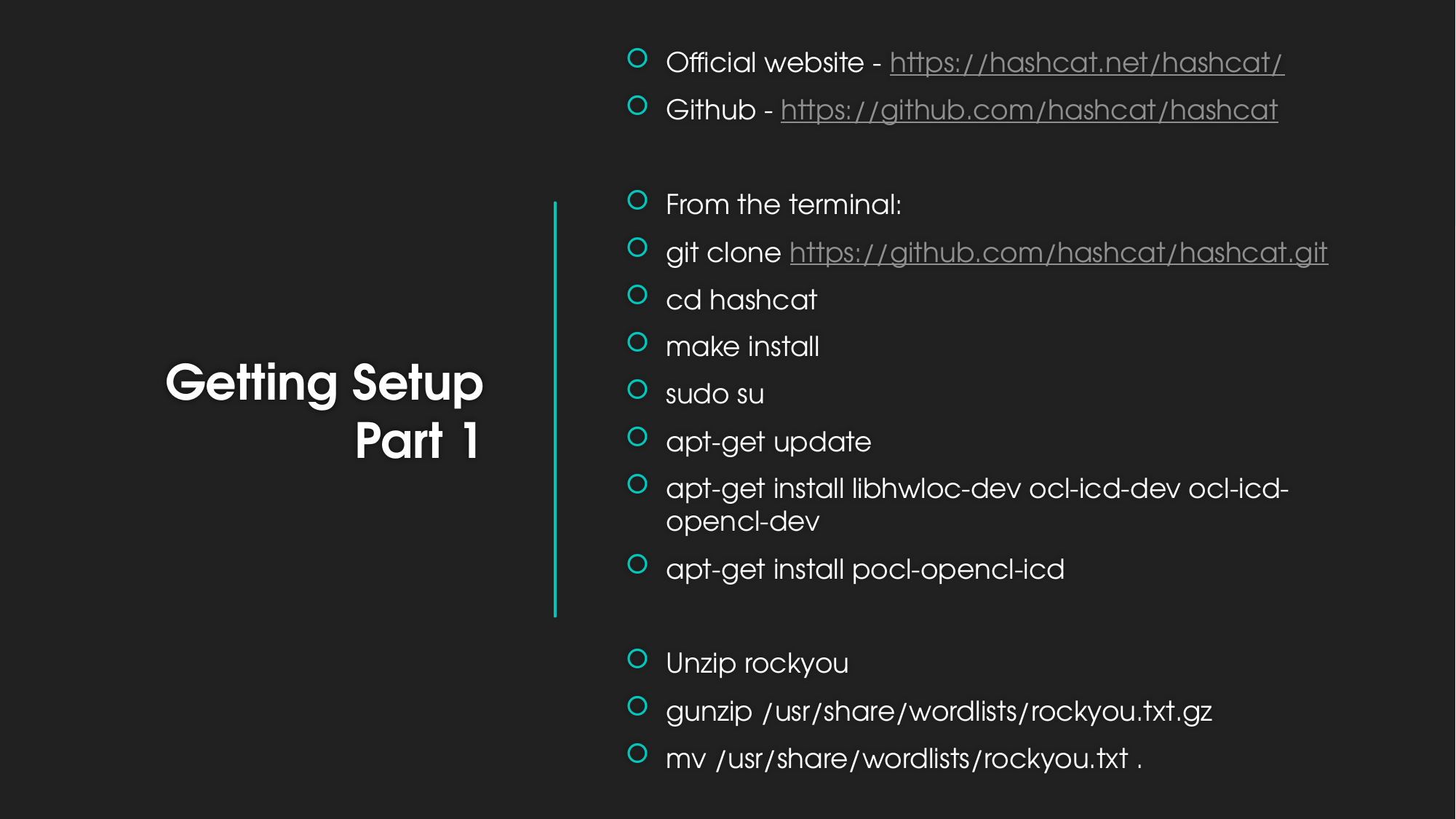

Official website - https://hashcat.net/hashcat/
Github - https://github.com/hashcat/hashcat

From the terminal:
git clone https://github.com/hashcat/hashcat.git
cd hashcat
make install
sudo su
apt-get update
apt-get install libhwloc-dev ocl-icd-dev ocl-icd-opencl-dev
apt-get install pocl-opencl-icd

Unzip rockyou
gunzip /usr/share/wordlists/rockyou.txt.gz
mv /usr/share/wordlists/rockyou.txt .
# Getting Setup Part 1